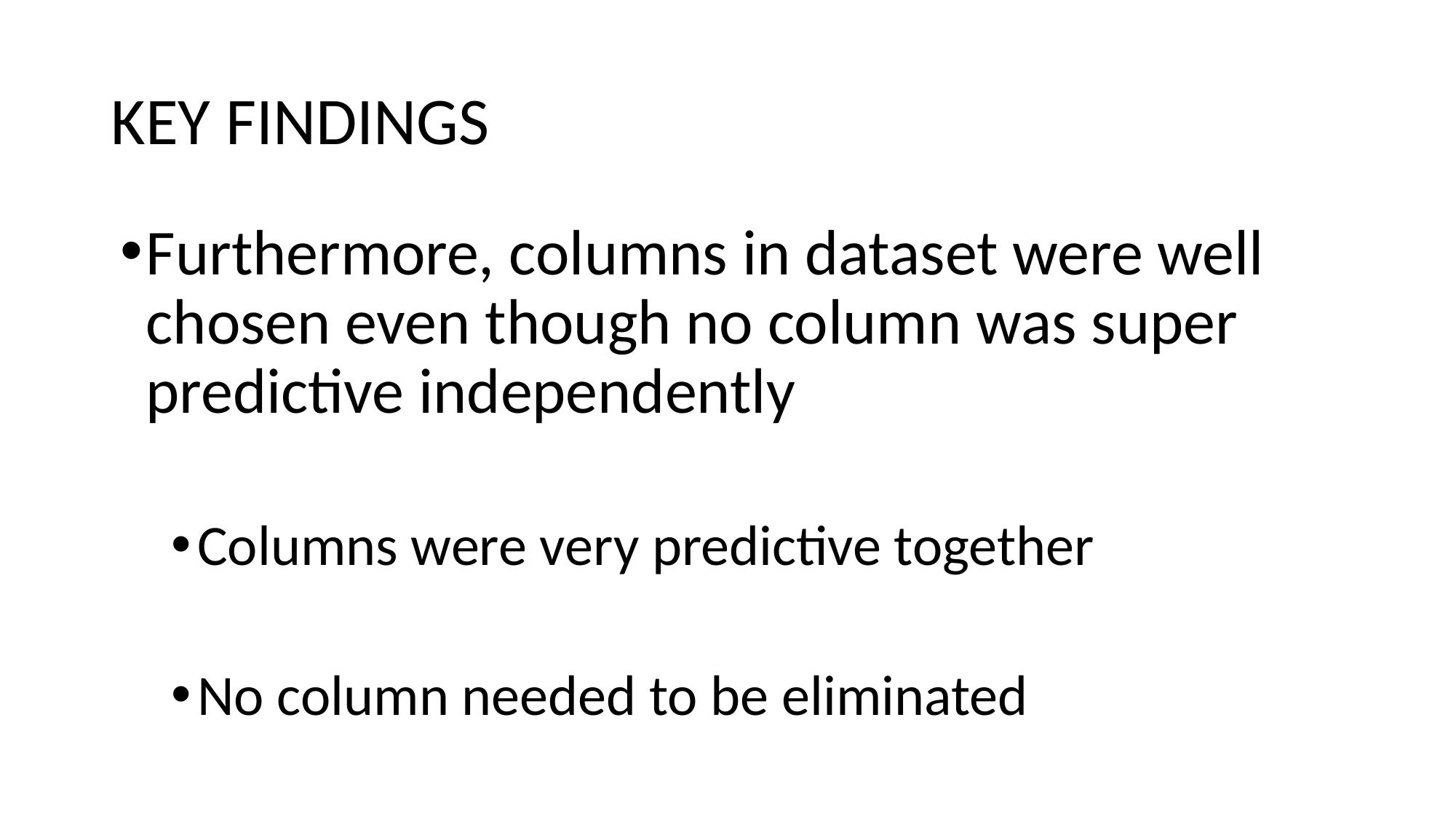

# KEY FINDINGS
Furthermore, columns in dataset were well chosen even though no column was super predictive independently

Columns were very predictive together

No column needed to be eliminated